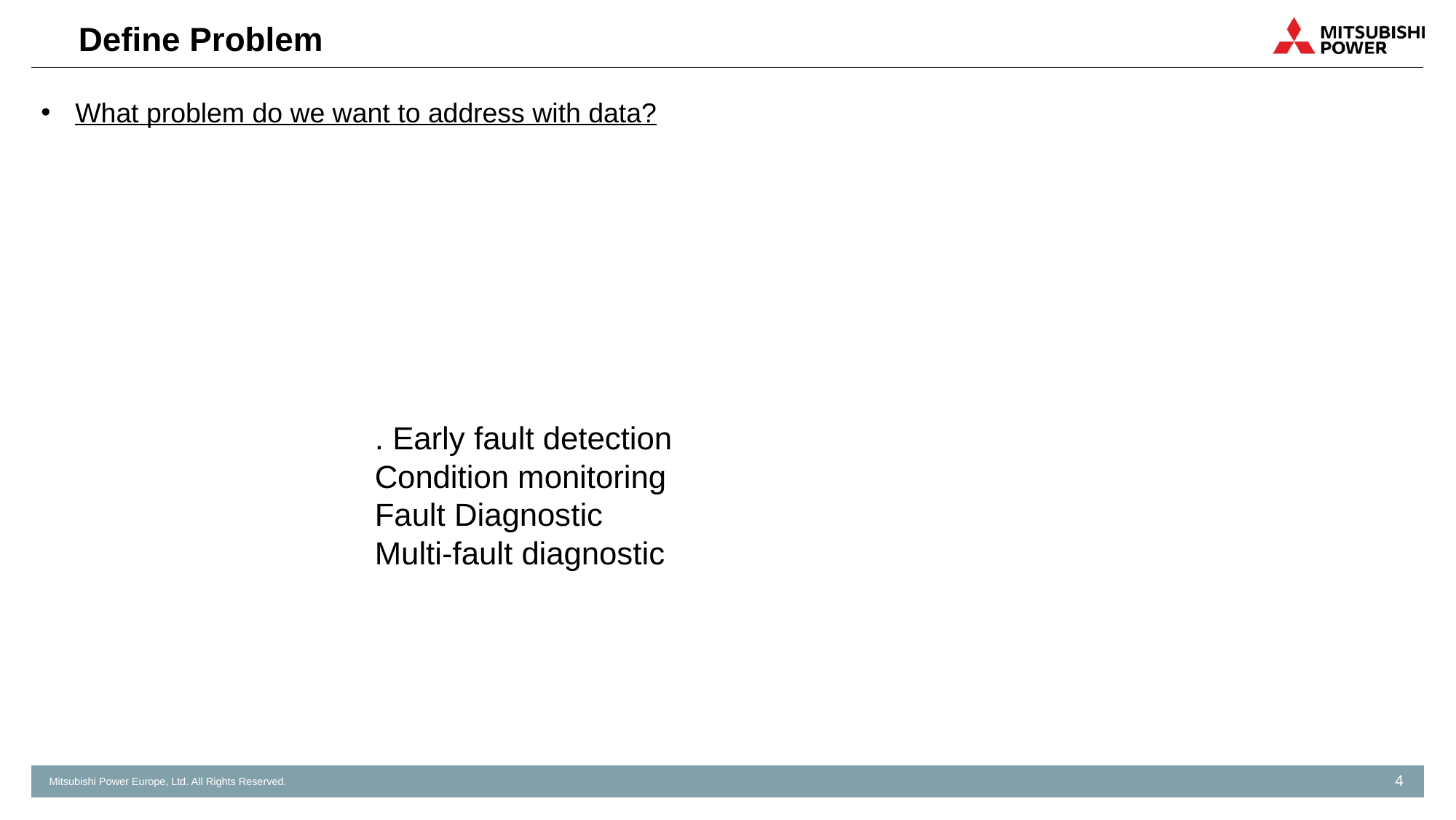

# Define Problem
What problem do we want to address with data?
. Early fault detection
Condition monitoring
Fault Diagnostic
Multi-fault diagnostic